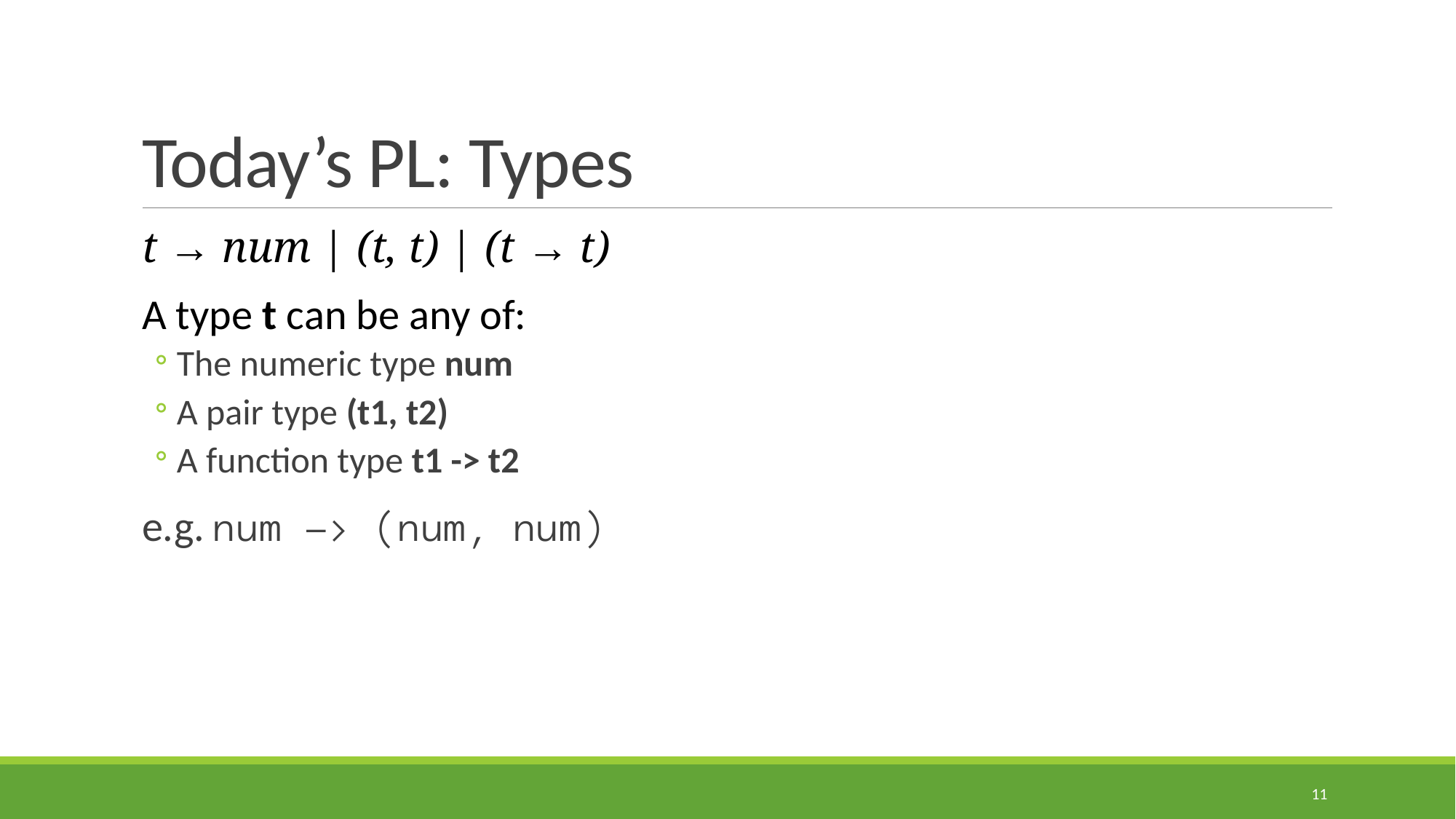

# Today’s PL: Types
t → num | (t, t) | (t → t)
A type t can be any of:
The numeric type num
A pair type (t1, t2)
A function type t1 -> t2
e.g. num -> (num, num)
11